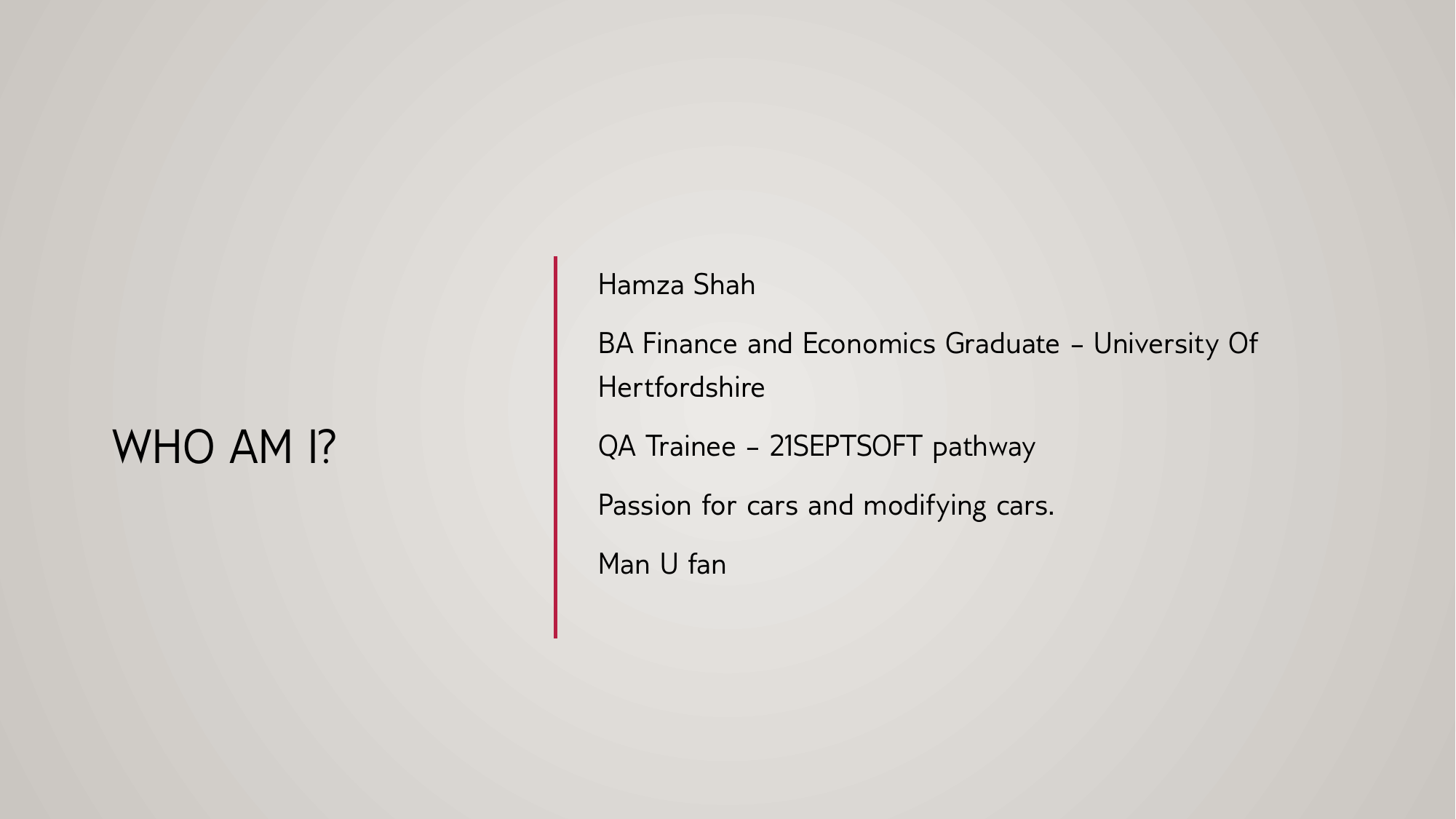

# Who am i?
Hamza Shah
BA Finance and Economics Graduate – University Of Hertfordshire
QA Trainee – 21SEPTSOFT pathway
Passion for cars and modifying cars.
Man U fan